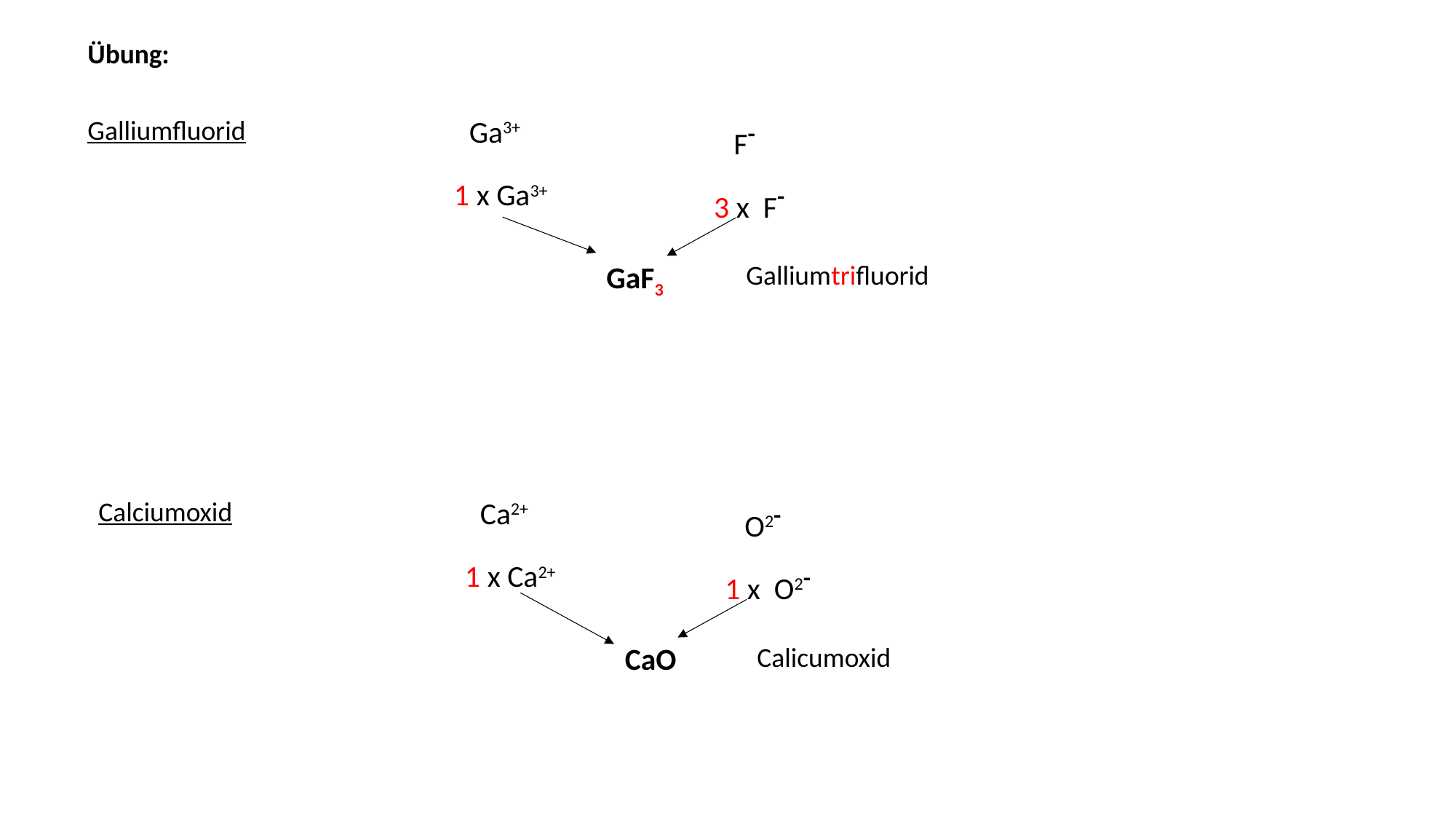

Übung:
Galliumfluorid
Ga3+
F-
1 x Ga3+
3 x  F-
GaF3
Galliumtrifluorid
Calciumoxid
Ca2+
O2-
1 x Ca2+
1 x  O2-
CaO
Calicumoxid